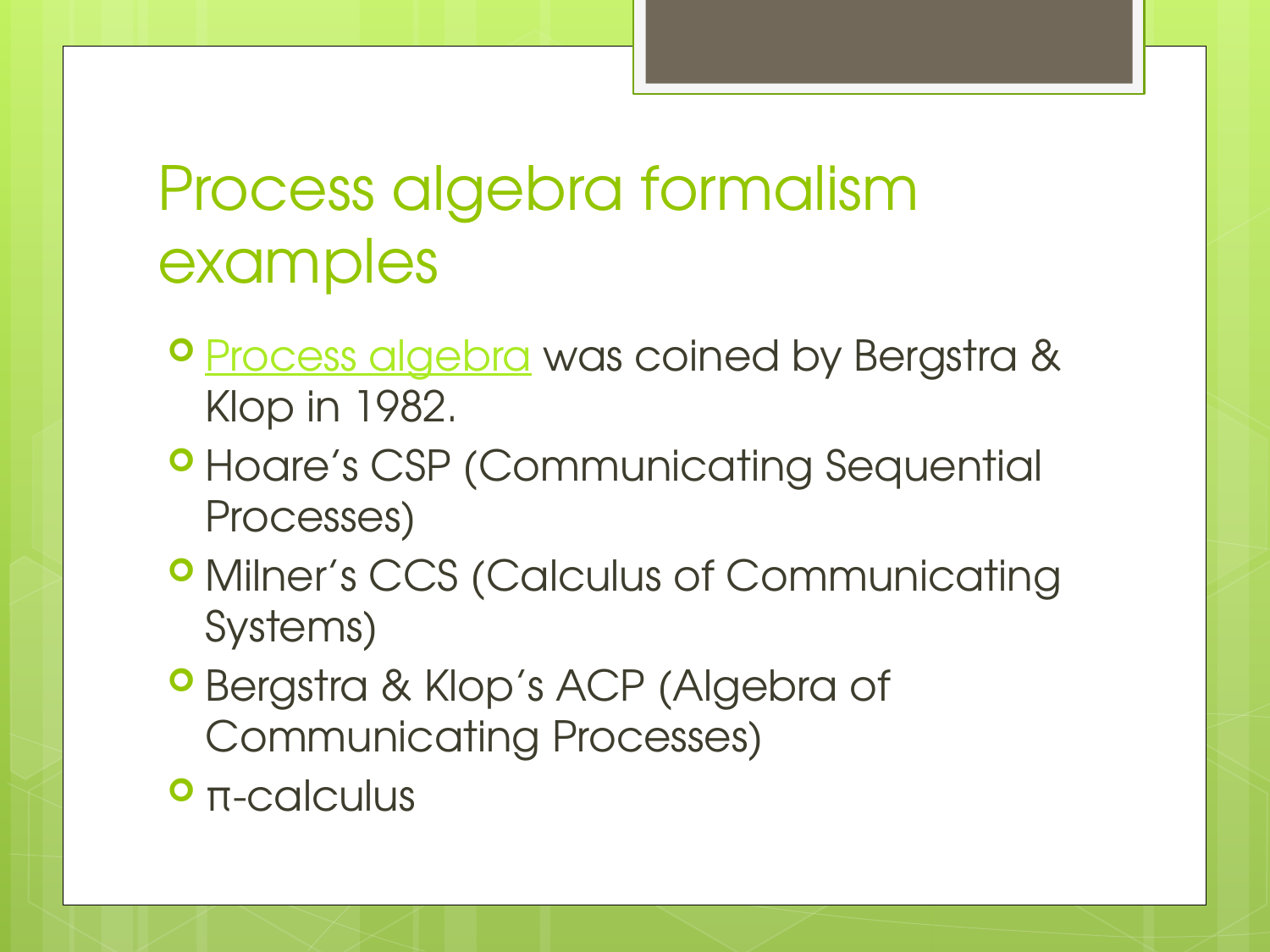

# Process algebra formalism examples
Process algebra was coined by Bergstra & Klop in 1982.
Hoare’s CSP (Communicating Sequential Processes)
Milner’s CCS (Calculus of Communicating Systems)
Bergstra & Klop’s ACP (Algebra of Communicating Processes)
π-calculus